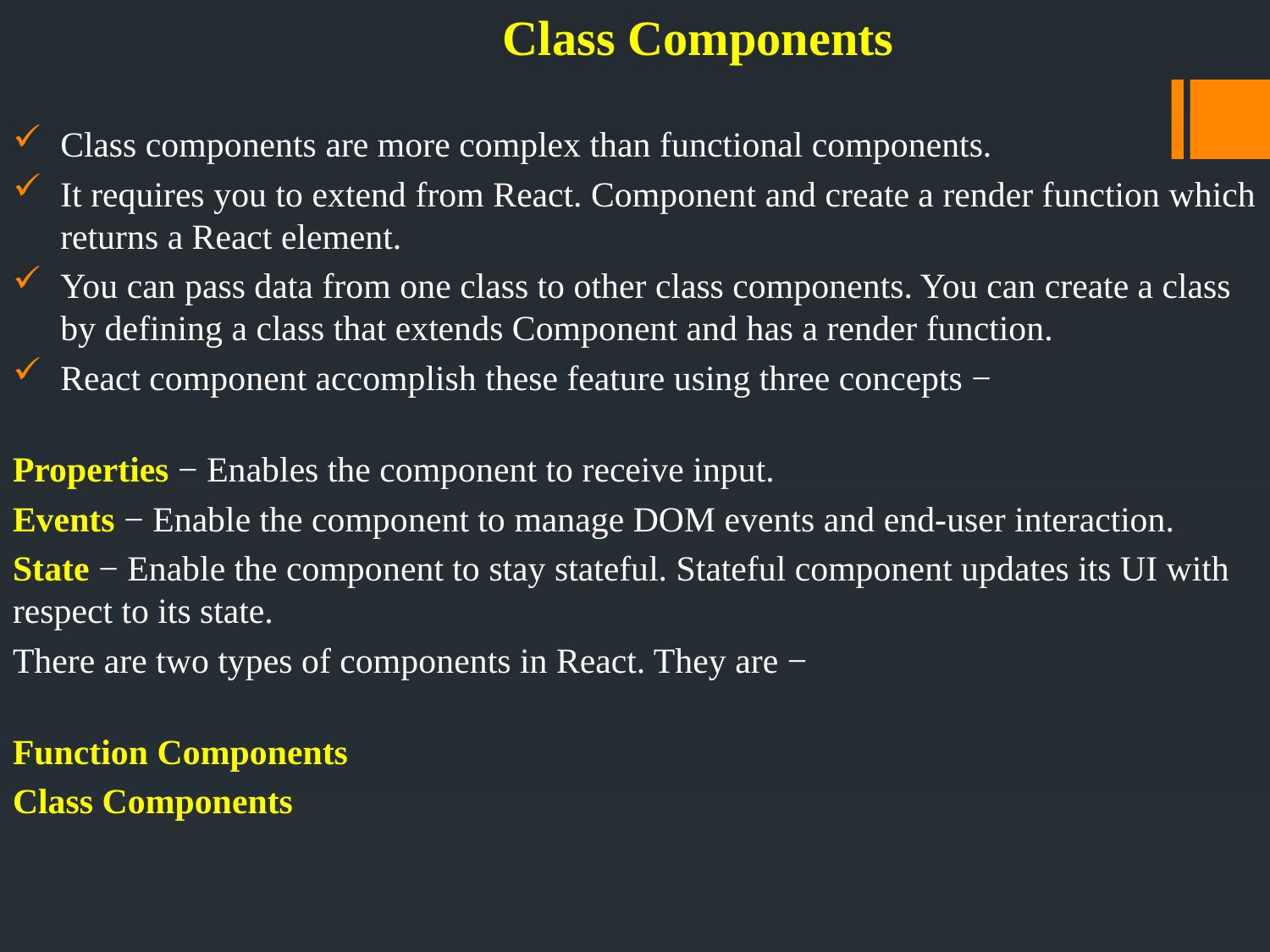

Class Components

Class components are more complex than functional components.
It requires you to extend from React. Component and create a render function which returns a React element.
You can pass data from one class to other class components. You can create a class by defining a class that extends Component and has a render function.
React component accomplish these feature using three concepts −
Properties − Enables the component to receive input.
Events − Enable the component to manage DOM events and end-user interaction.
State − Enable the component to stay stateful. Stateful component updates its UI with respect to its state.
There are two types of components in React. They are −
Function Components
Class Components